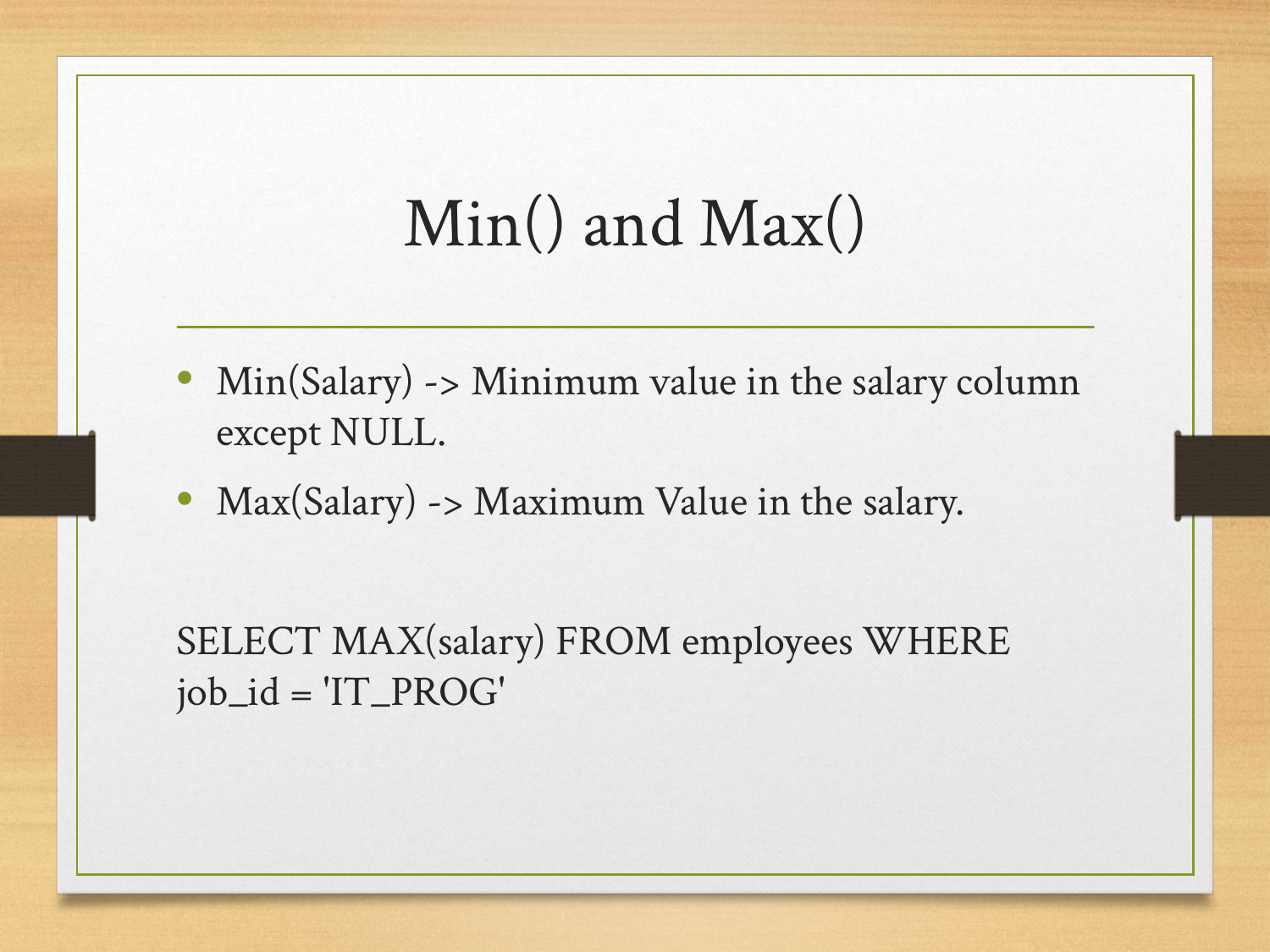

# Min() and Max()
Min(Salary) -> Minimum value in the salary column except NULL.
Max(Salary) -> Maximum Value in the salary.

SELECT MAX(salary) FROM employees WHERE job_id = 'IT_PROG'